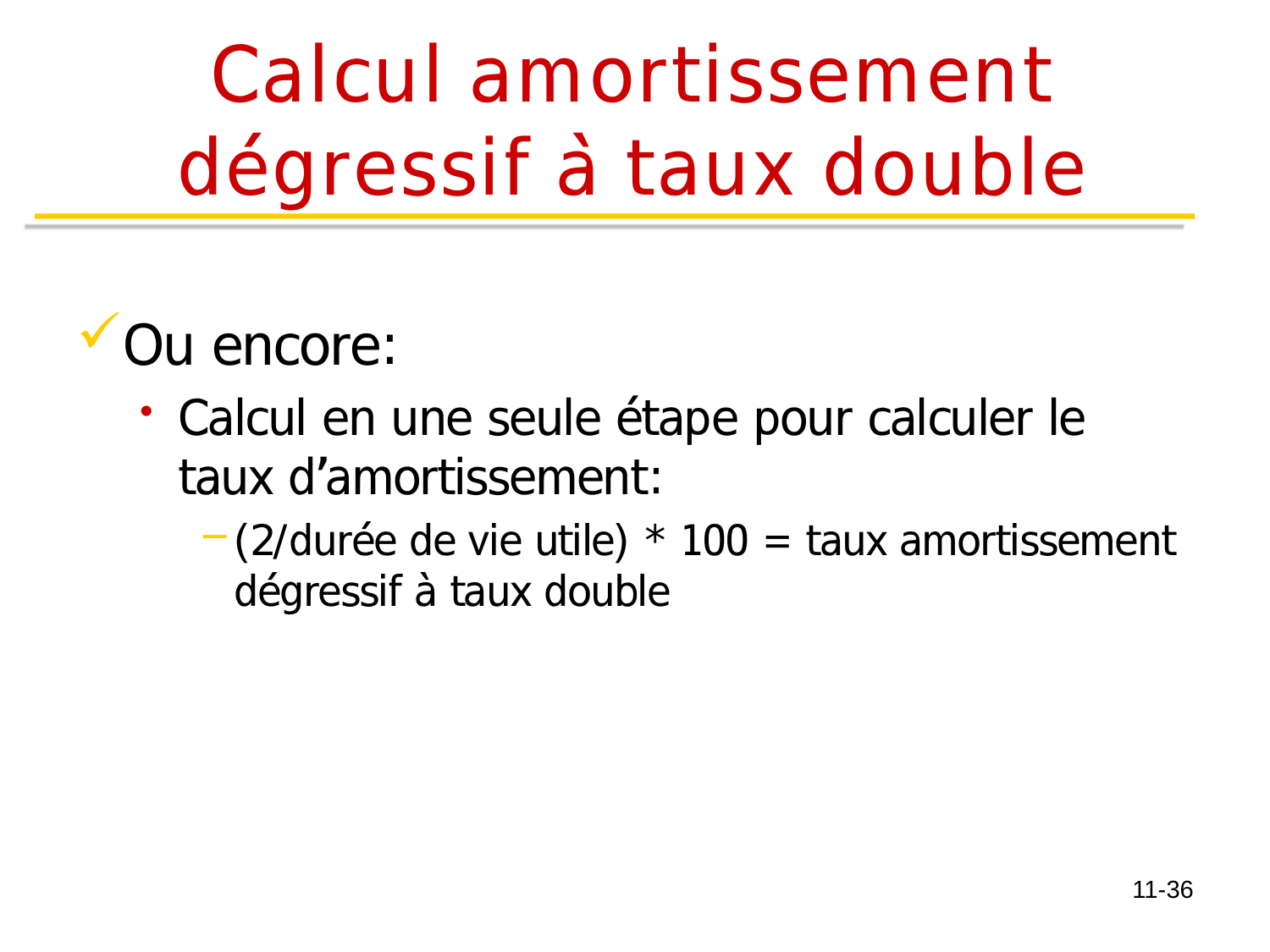

# Calcul amortissement dégressif à taux double

Ou encore:
Calcul en une seule étape pour calculer le taux d’amortissement:
(2/durée de vie utile) * 100 = taux amortissement dégressif à taux double

11-36